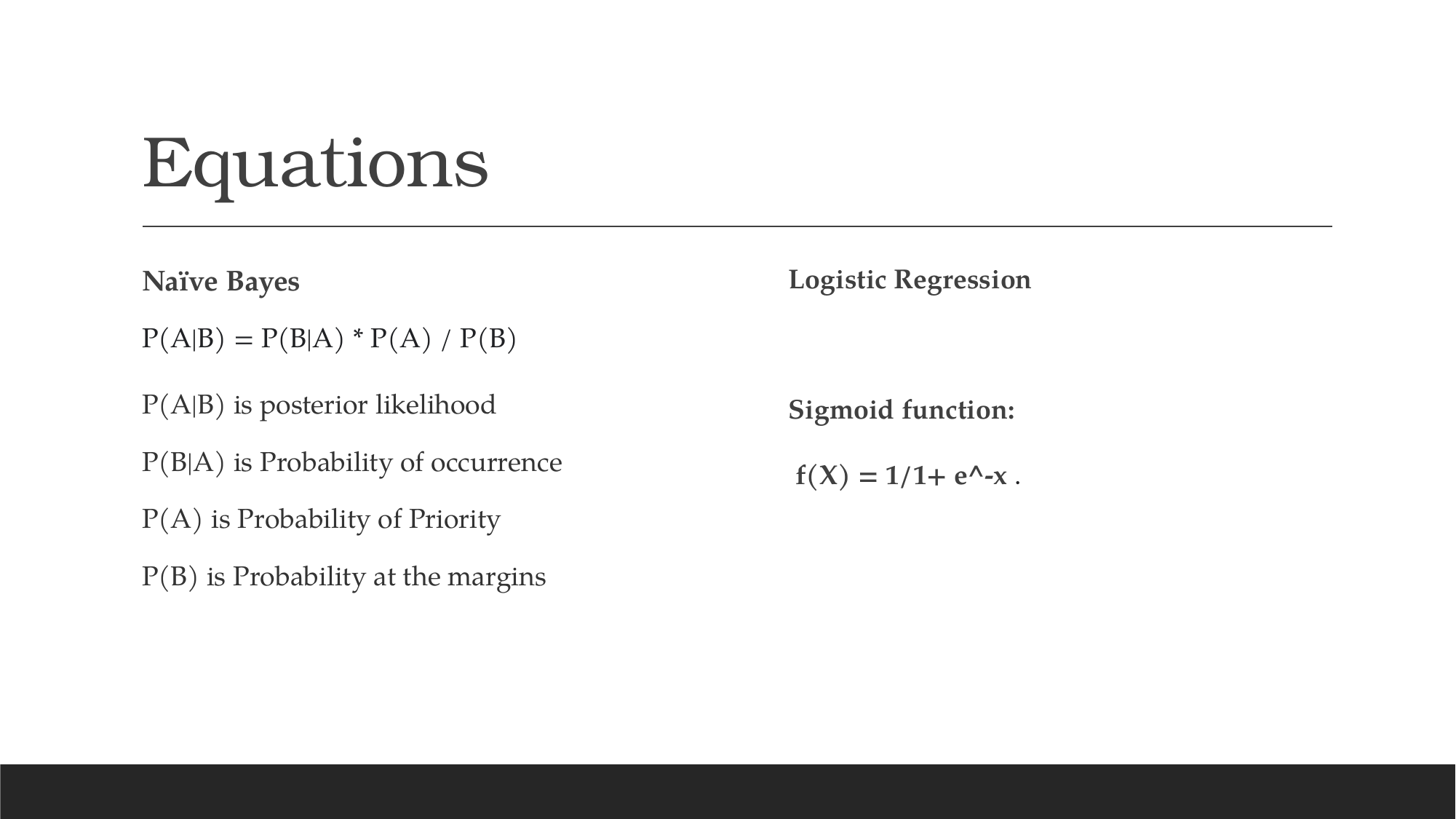

# Equations
Naïve Bayes
P(A|B) = P(B|A) * P(A) / P(B)
P(A|B) is posterior likelihood
P(B|A) is Probability of occurrence
P(A) is Probability of Priority
P(B) is Probability at the margins

Logistic Regression

Sigmoid function:
 f(X) = 1/1+ e^-x .